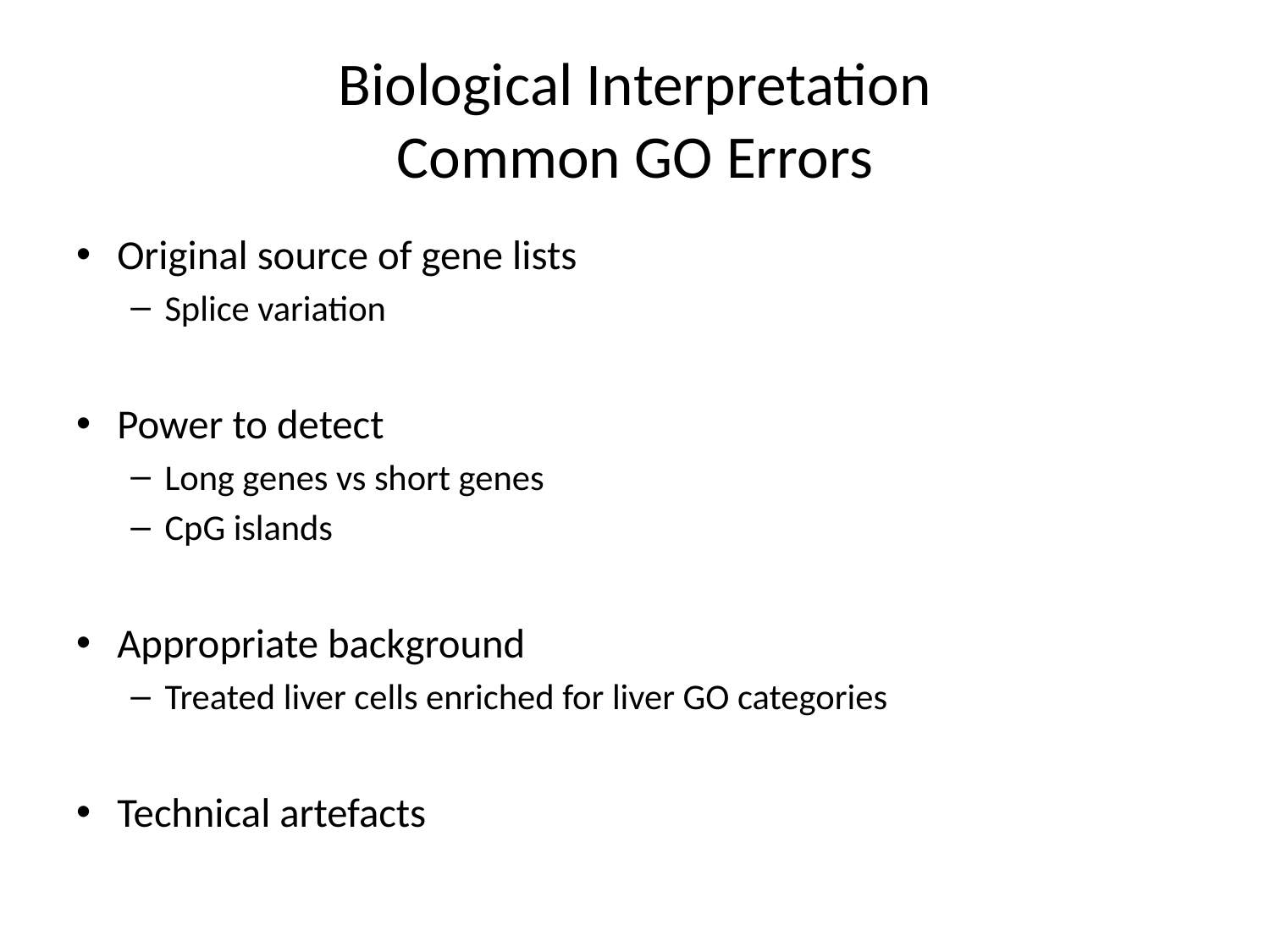

# Biological Interpretation Common GO Errors
Original source of gene lists
Splice variation

Power to detect
Long genes vs short genes
CpG islands

Appropriate background
Treated liver cells enriched for liver GO categories

Technical artefacts